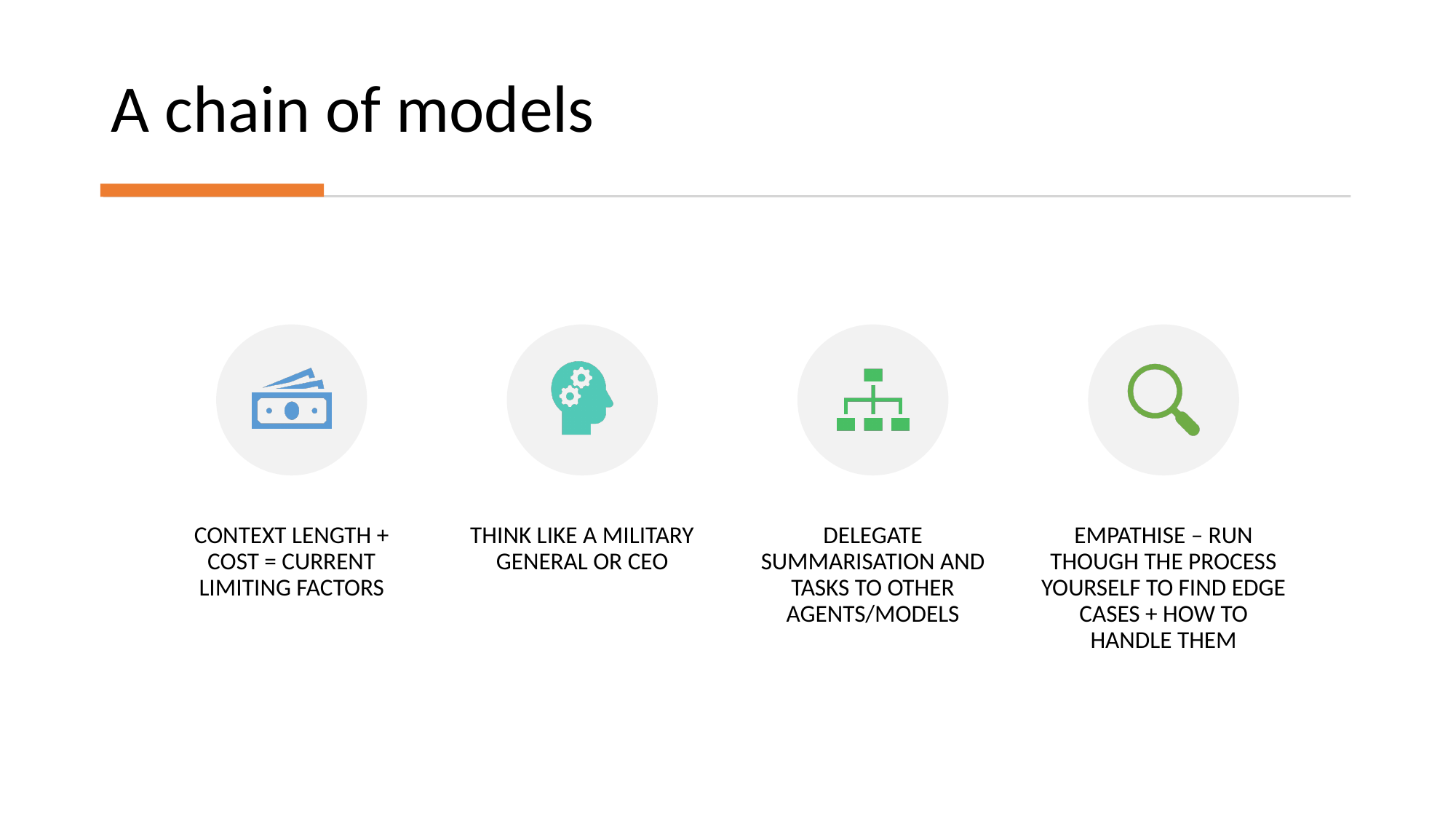

# A chain of models

Context Length + Cost = Current Limiting Factors
Think like a military general or CEO
Delegate summarisation and tasks to other agents/models
Empathise – run though the process yourself to find edge cases + how to handle them